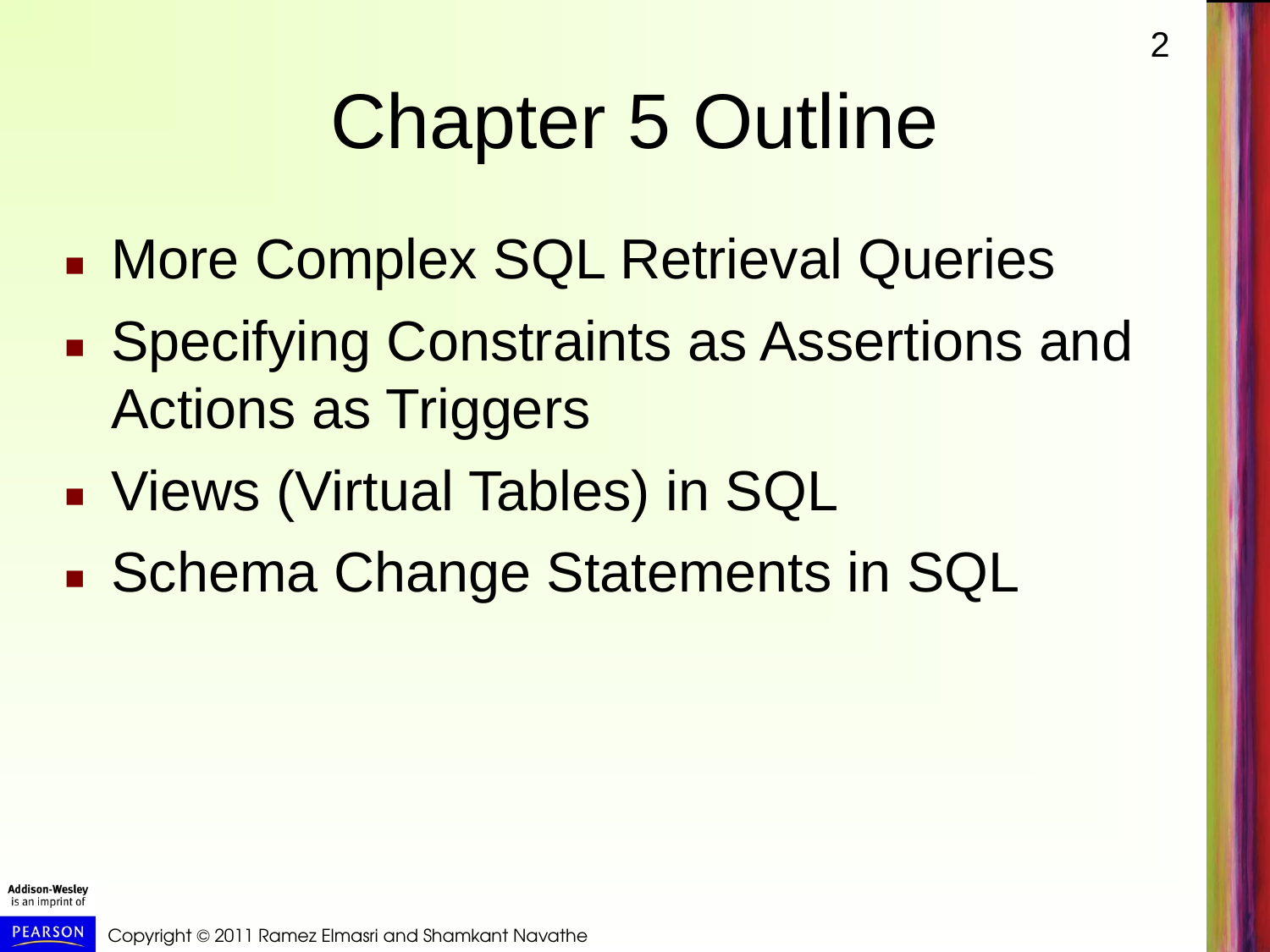

# Chapter 5 Outline
More Complex SQL Retrieval Queries
Specifying Constraints as Assertions and Actions as Triggers
Views (Virtual Tables) in SQL
Schema Change Statements in SQL